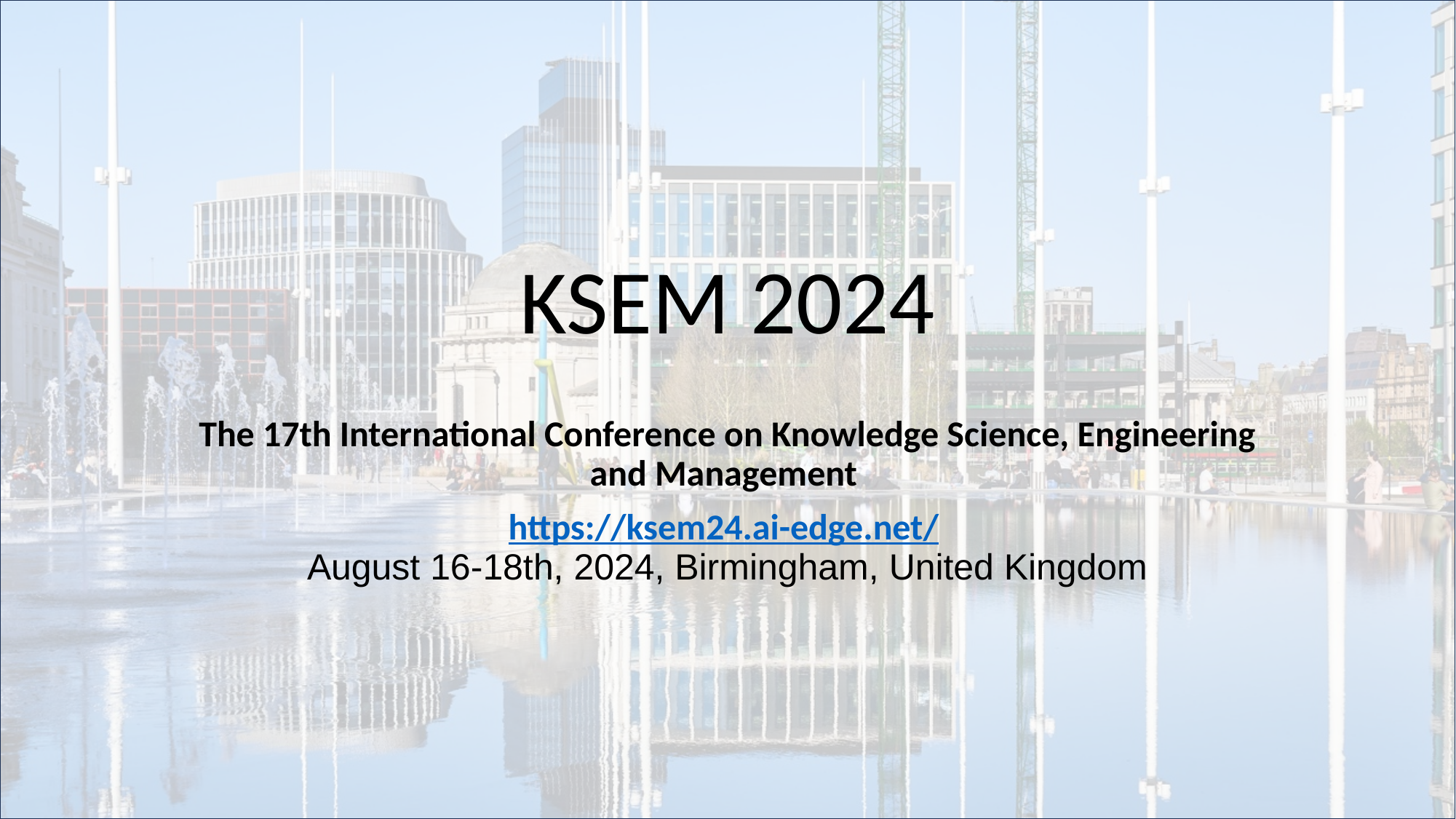

# KSEM 2024
The 17th International Conference on Knowledge Science, Engineering and Management
https://ksem24.ai-edge.net/
August 16-18th, 2024, Birmingham, United Kingdom